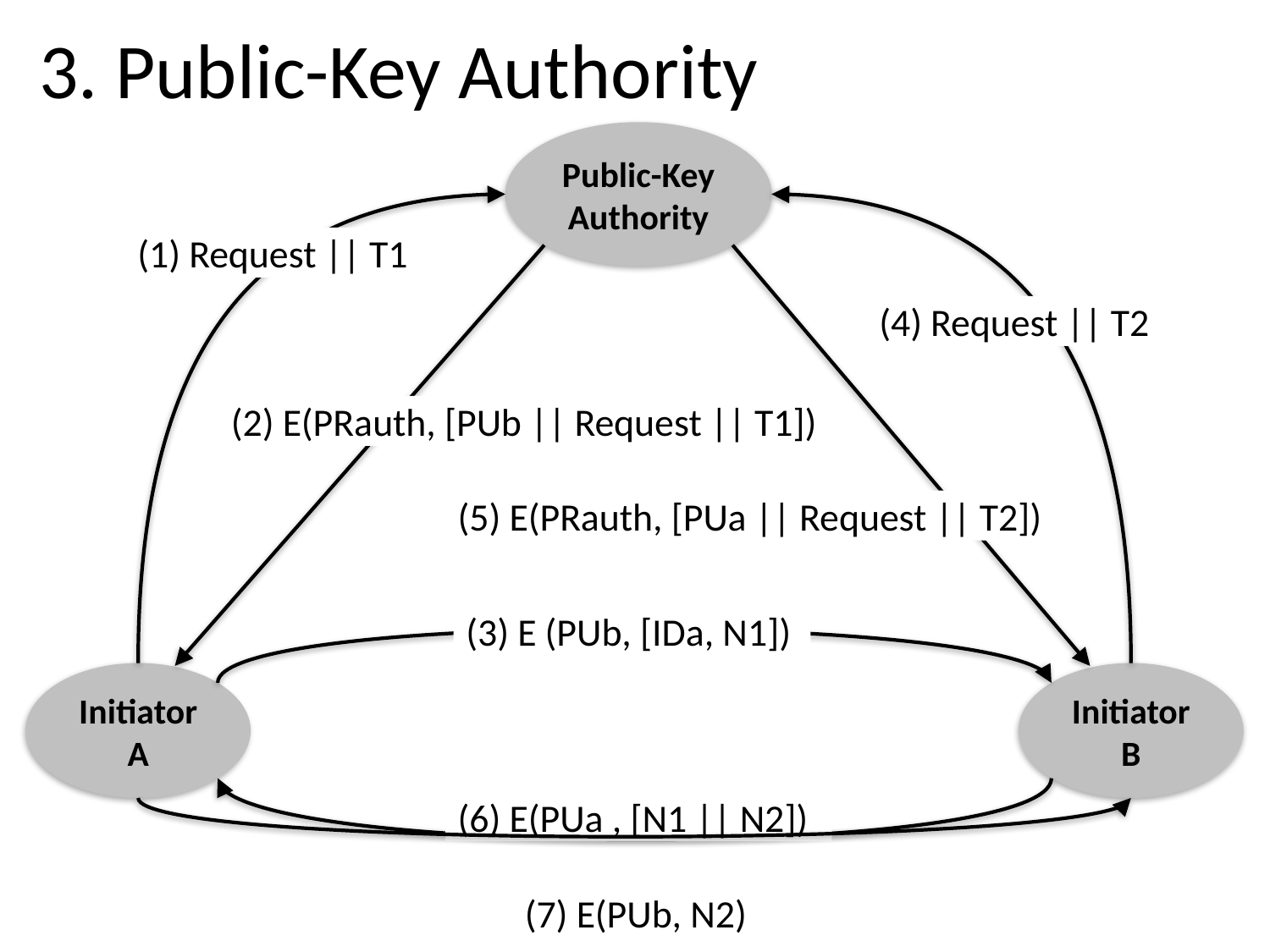

3. Public-Key Authority
Public-Key Authority
(4) Request || T2
(1) Request || T1
(2) E(PRauth, [PUb || Request || T1])
(5) E(PRauth, [PUa || Request || T2])
(3) E (PUb, [IDa, N1])
Initiator
A
Initiator
B
(6) E(PUa , [N1 || N2])
(7) E(PUb, N2)